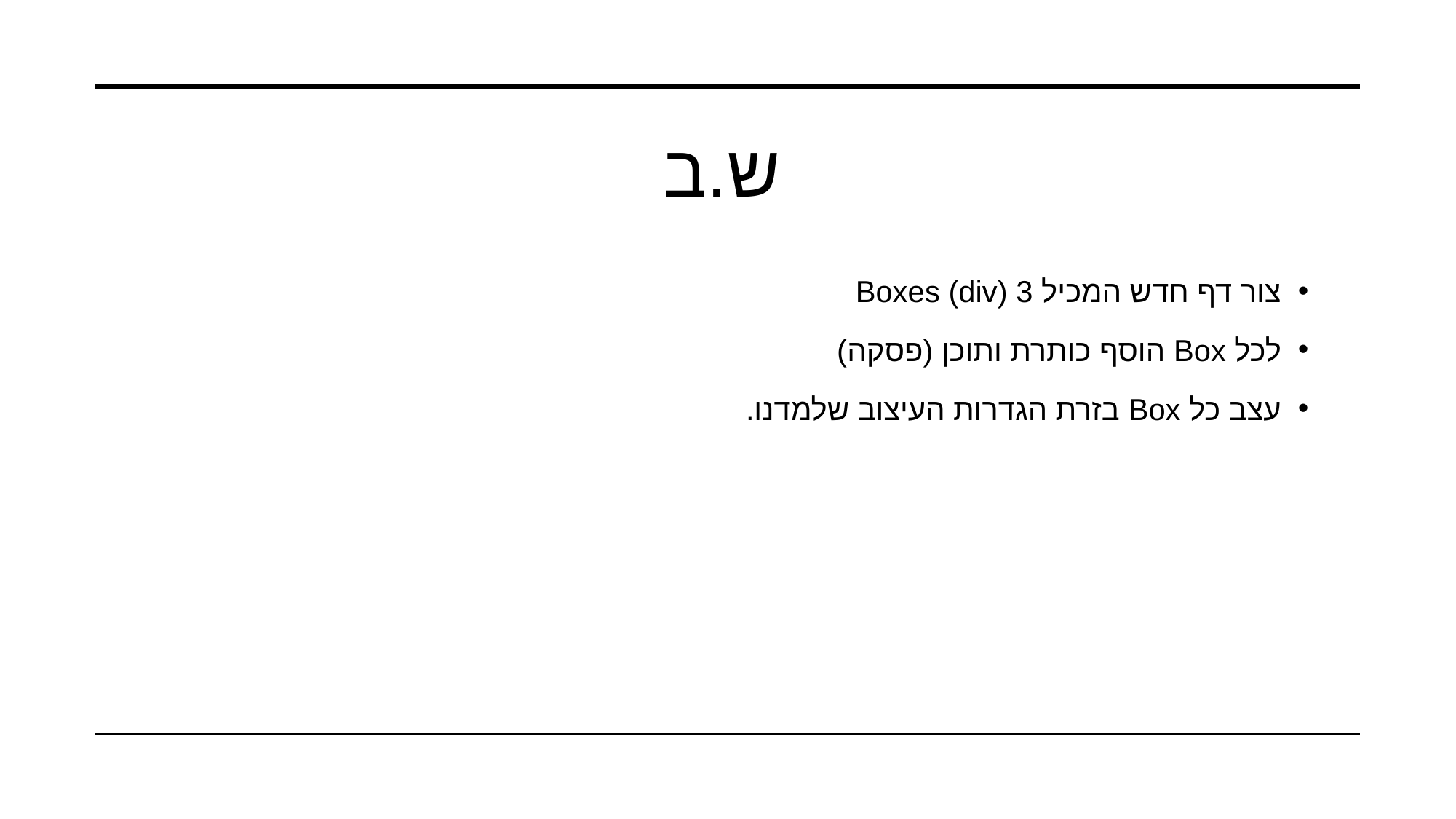

# ש.ב
צור דף חדש המכיל 3 Boxes (div)
לכל Box הוסף כותרת ותוכן (פסקה)
עצב כל Box בזרת הגדרות העיצוב שלמדנו.